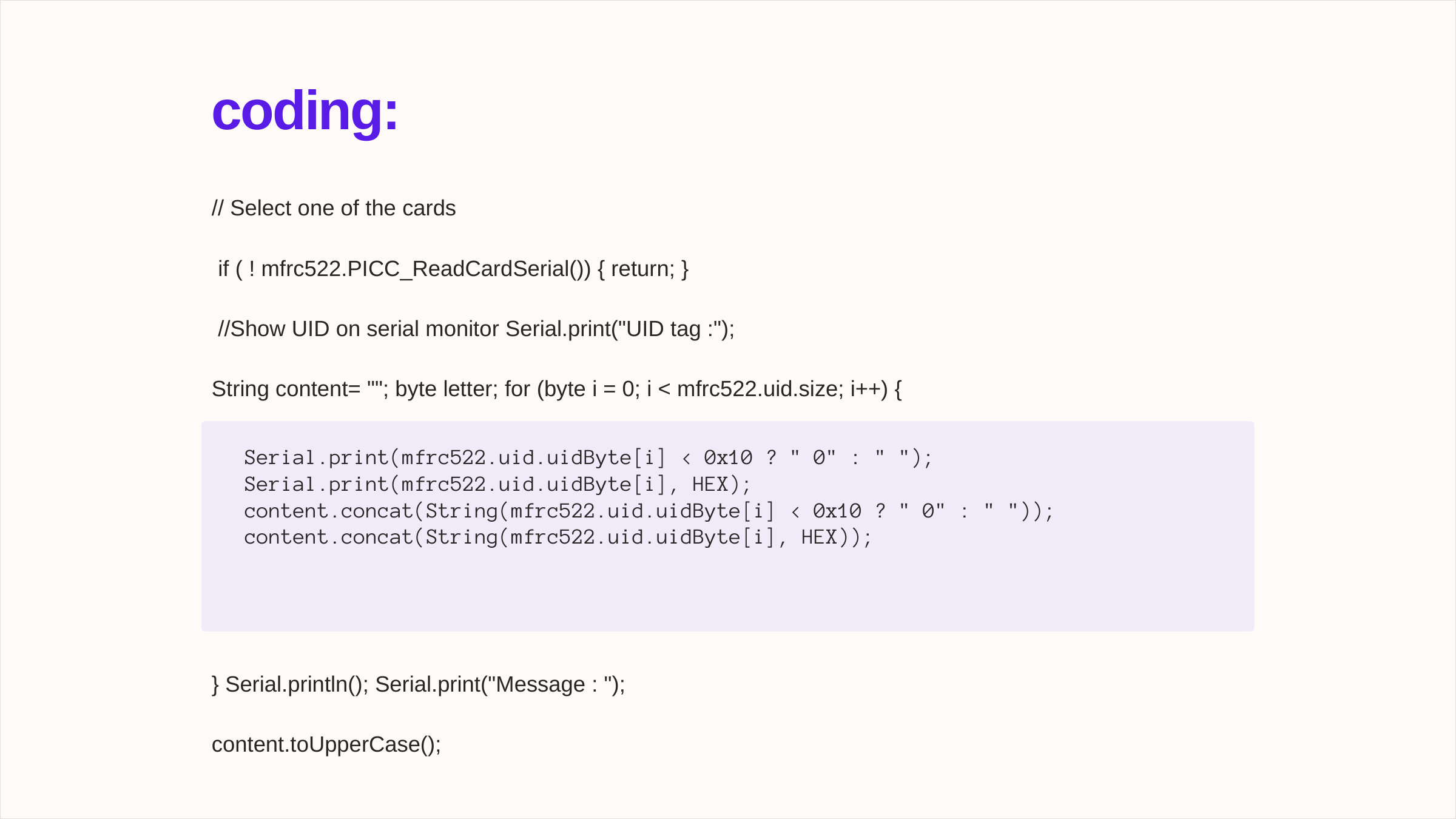

coding:
// Select one of the cards
 if ( ! mfrc522.PICC_ReadCardSerial()) { return; }
 //Show UID on serial monitor Serial.print("UID tag :");
String content= ""; byte letter; for (byte i = 0; i < mfrc522.uid.size; i++) {

 Serial.print(mfrc522.uid.uidByte[i] < 0x10 ? " 0" : " ");
 Serial.print(mfrc522.uid.uidByte[i], HEX);
 content.concat(String(mfrc522.uid.uidByte[i] < 0x10 ? " 0" : " "));
 content.concat(String(mfrc522.uid.uidByte[i], HEX));

} Serial.println(); Serial.print("Message : ");
content.toUpperCase();